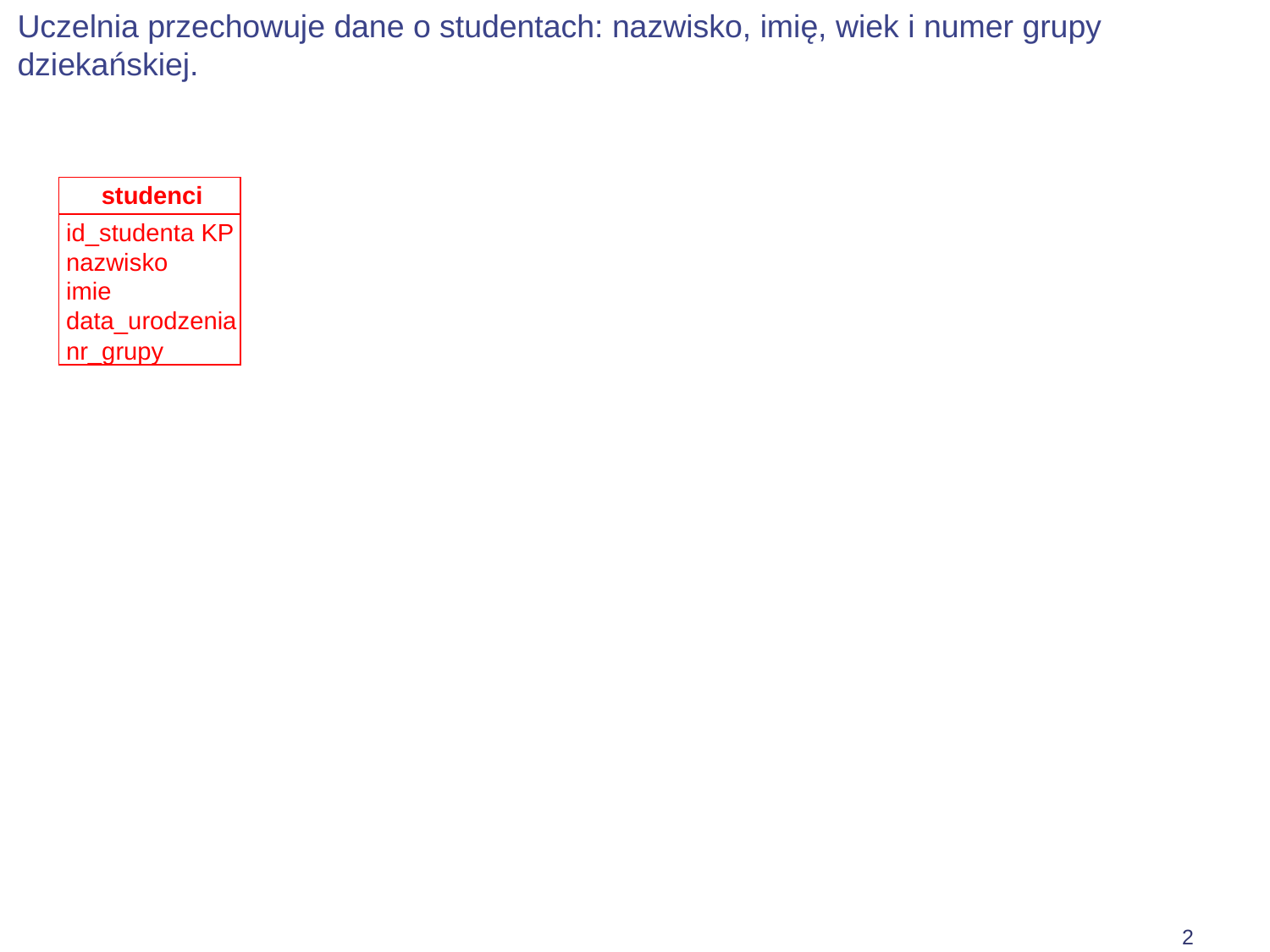

Uczelnia przechowuje dane o studentach: nazwisko, imię, wiek i numer grupy dziekańskiej.
studenci
id_studenta KP
nazwisko
imie
data_urodzenia
nr_grupy
2